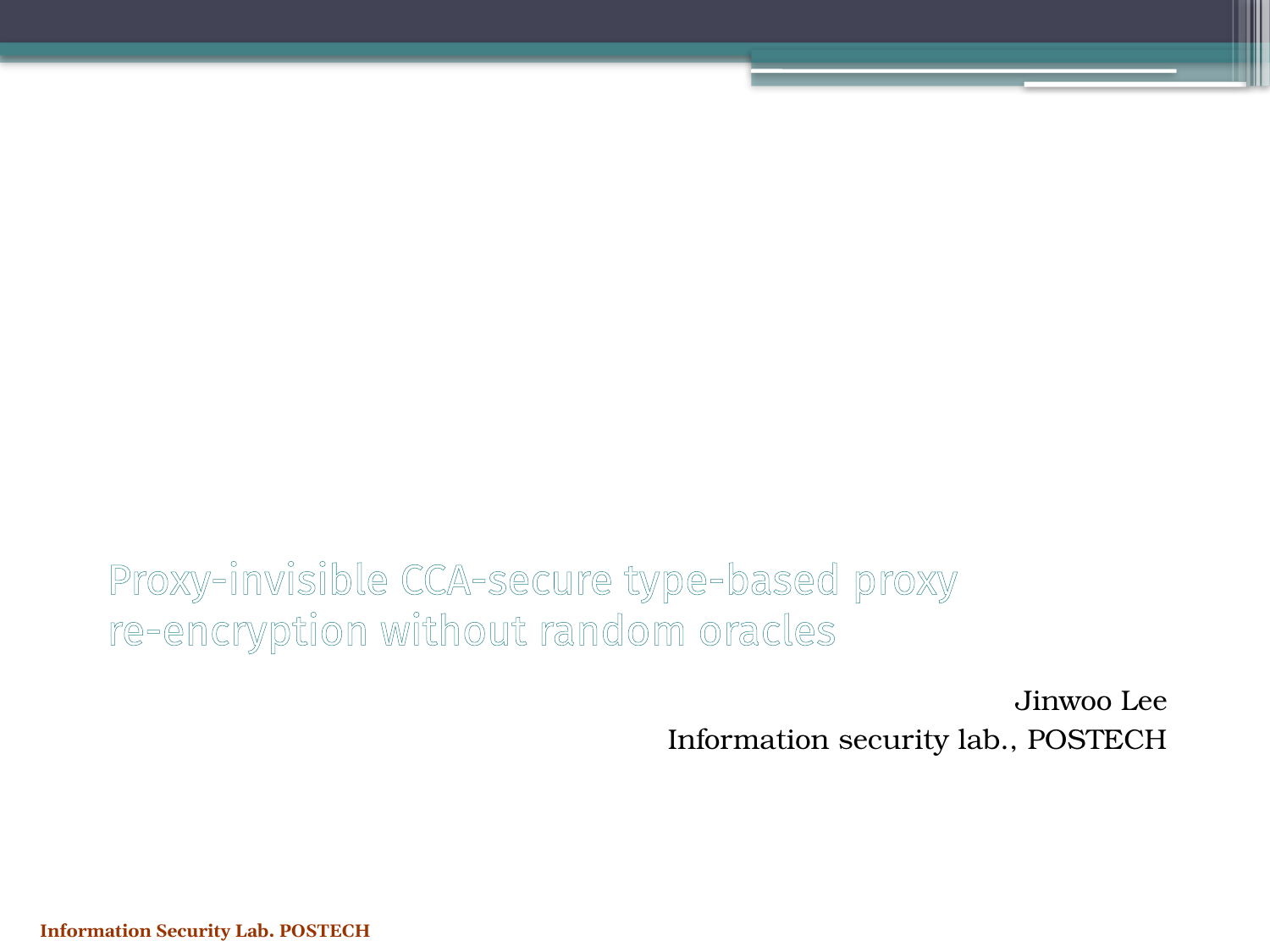

# Proxy-invisible CCA-secure type-based proxy re-encryption without random oracles
Jinwoo Lee
Information security lab., POSTECH